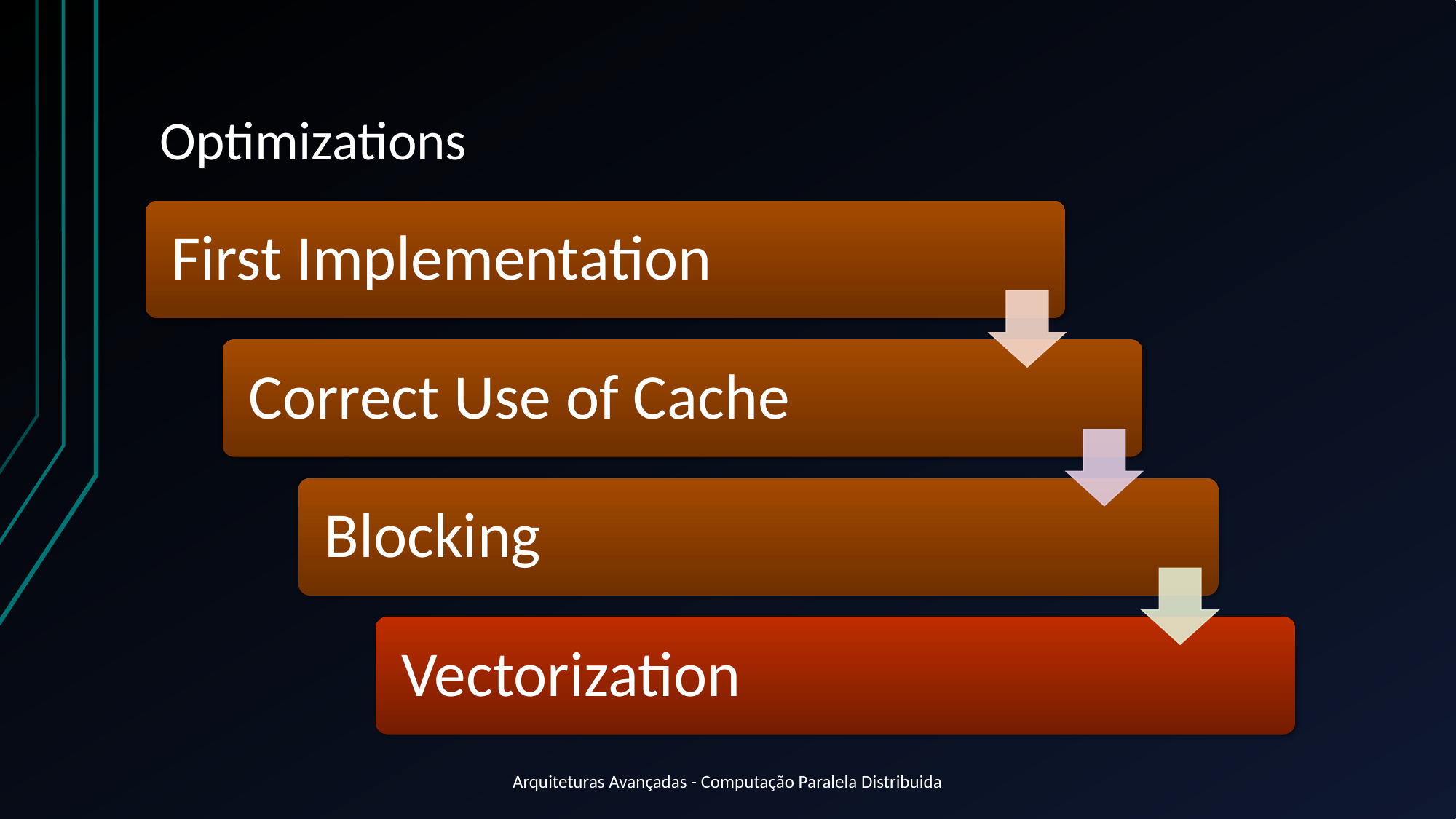

# Optimizations
First Implementation
Correct Use of Cache
Blocking
Vectorization

Arquiteturas Avançadas - Computação Paralela Distribuida